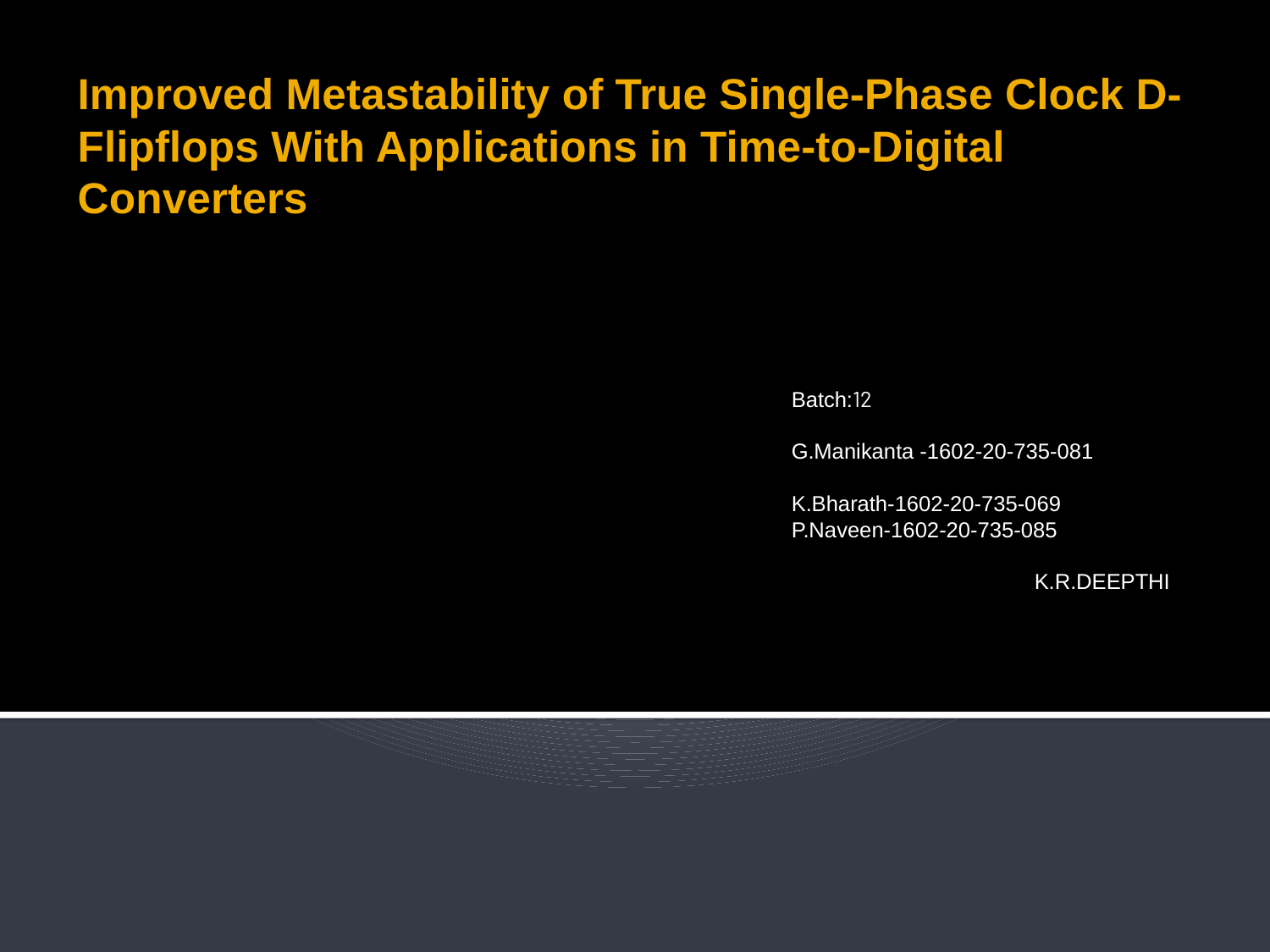

# Improved Metastability of True Single-Phase Clock D-Flipﬂops With Applications in Time-to-Digital Converters
Batch:12

G.Manikanta -1602-20-735-081
K.Bharath-1602-20-735-069
P.Naveen-1602-20-735-085

                                         K.R.DEEPTHI